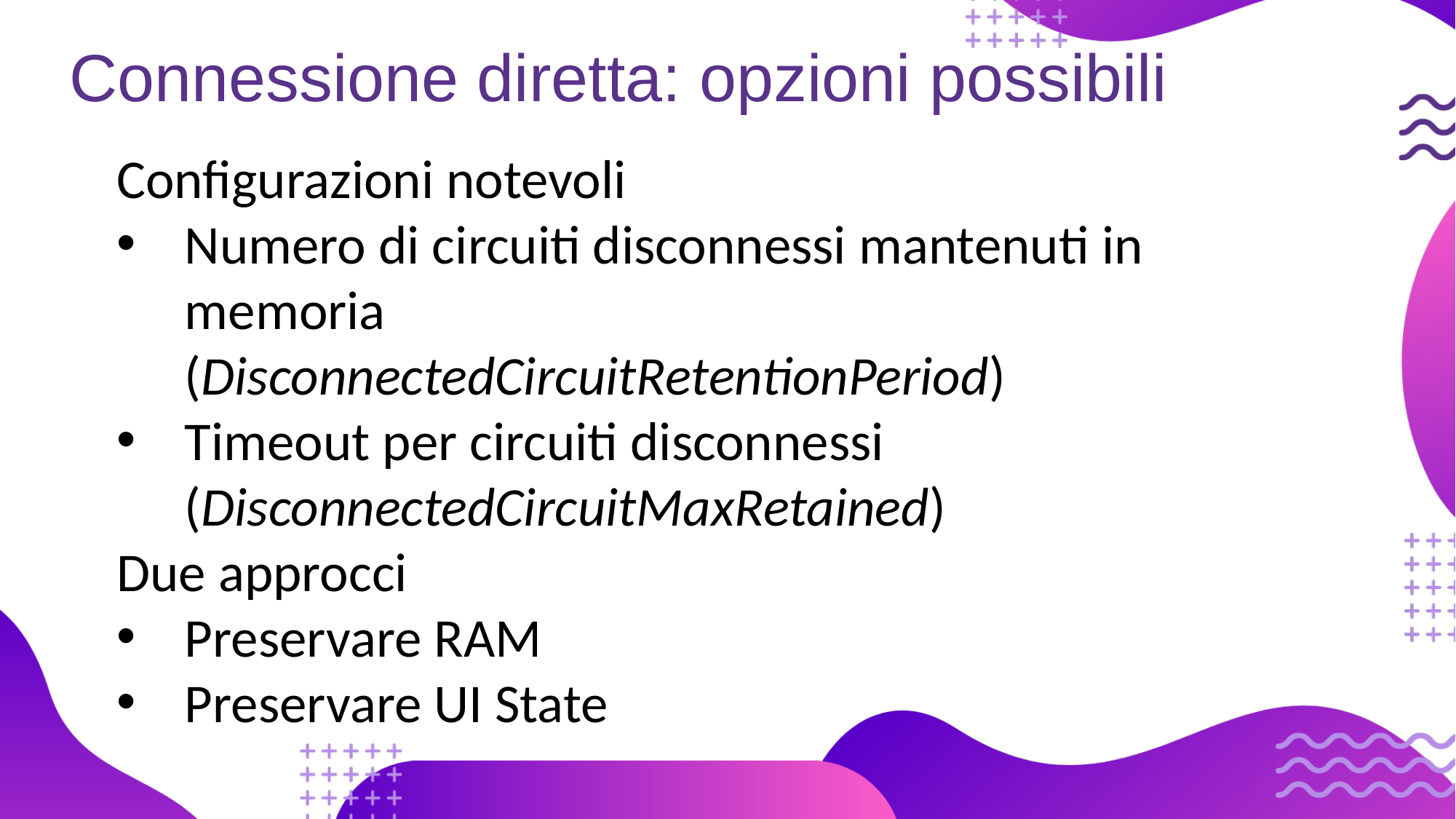

# Connessione diretta: opzioni possibili
Configurazioni notevoli
Numero di circuiti disconnessi mantenuti in memoria (DisconnectedCircuitRetentionPeriod)
Timeout per circuiti disconnessi (DisconnectedCircuitMaxRetained)
Due approcci
Preservare RAM
Preservare UI State